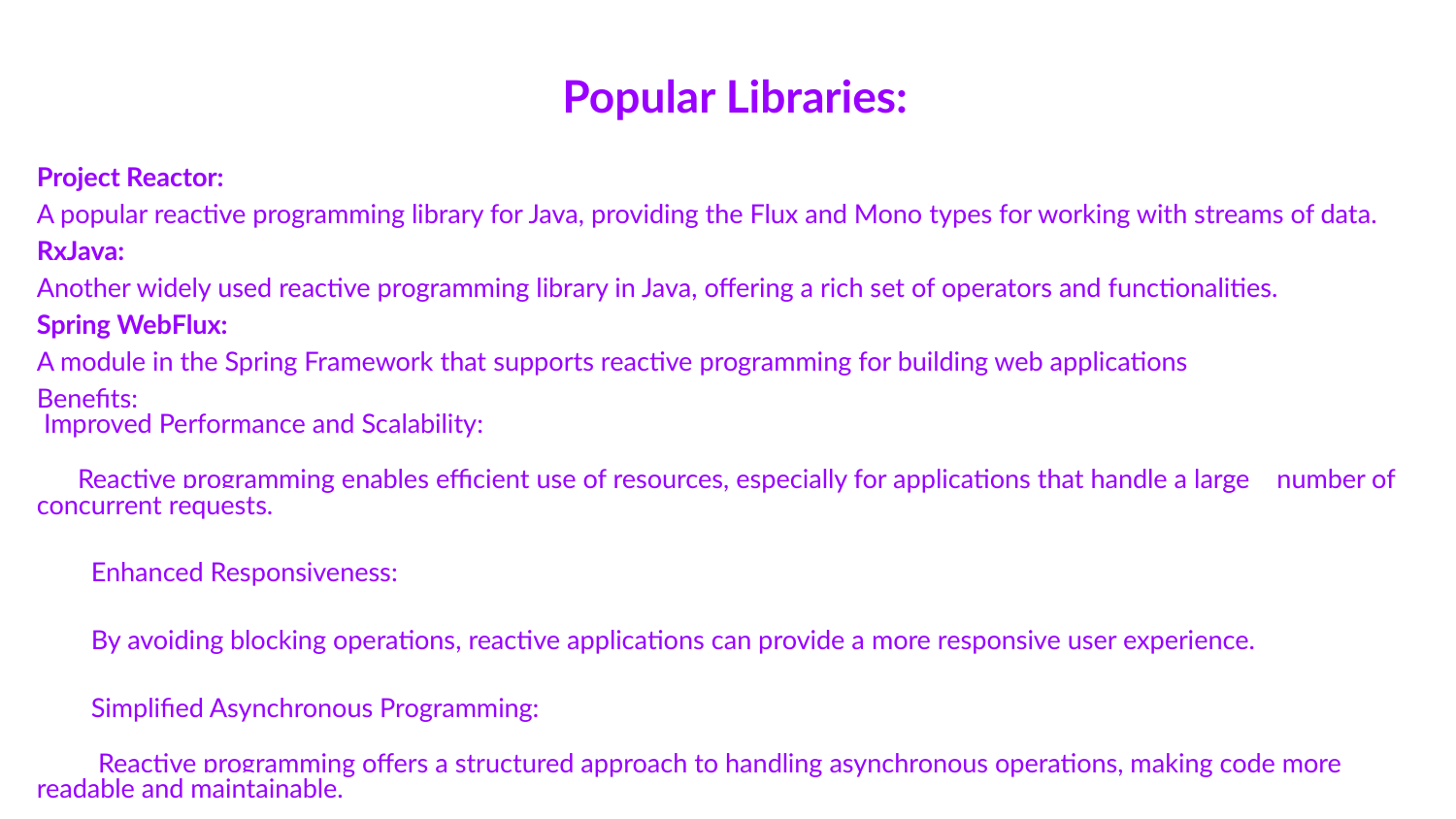

# Popular Libraries:

Project Reactor:
A popular reactive programming library for Java, providing the Flux and Mono types for working with streams of data.
RxJava:
Another widely used reactive programming library in Java, offering a rich set of operators and functionalities.
Spring WebFlux:
A module in the Spring Framework that supports reactive programming for building web applications
Benefits:
 Improved Performance and Scalability:
      Reactive programming enables efficient use of resources, especially for applications that handle a large    number of  concurrent requests.
        Enhanced Responsiveness:
        By avoiding blocking operations, reactive applications can provide a more responsive user experience.
        Simplified Asynchronous Programming:
         Reactive programming offers a structured approach to handling asynchronous operations, making code more readable and maintainable.